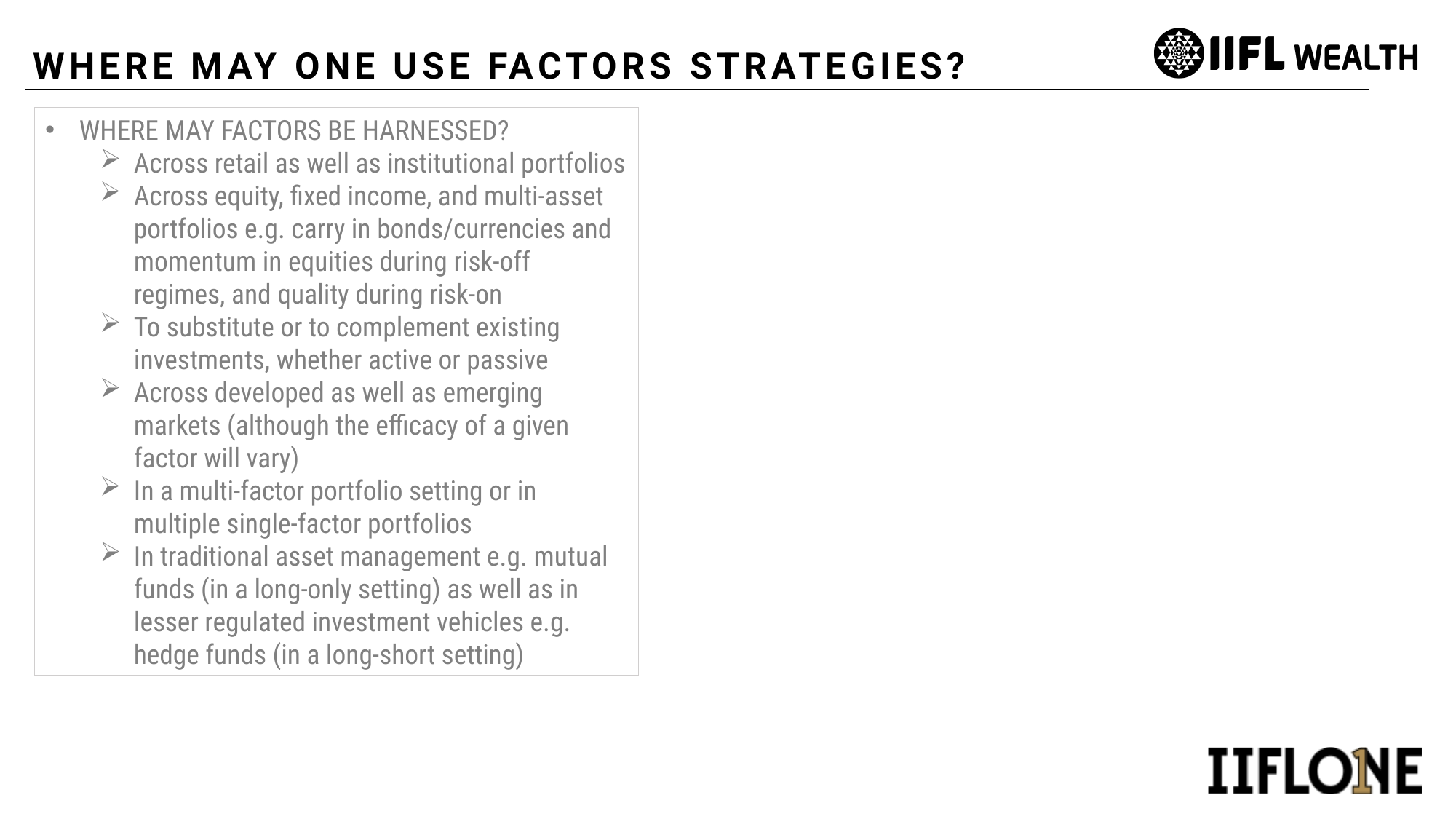

WHERE MAY ONE USE FACTORS STRATEGIES?
WHERE MAY FACTORS BE HARNESSED?
Across retail as well as institutional portfolios
Across equity, fixed income, and multi-asset portfolios e.g. carry in bonds/currencies and momentum in equities during risk-off regimes, and quality during risk-on
To substitute or to complement existing investments, whether active or passive
Across developed as well as emerging markets (although the efficacy of a given factor will vary)
In a multi-factor portfolio setting or in multiple single-factor portfolios
In traditional asset management e.g. mutual funds (in a long-only setting) as well as in lesser regulated investment vehicles e.g. hedge funds (in a long-short setting)